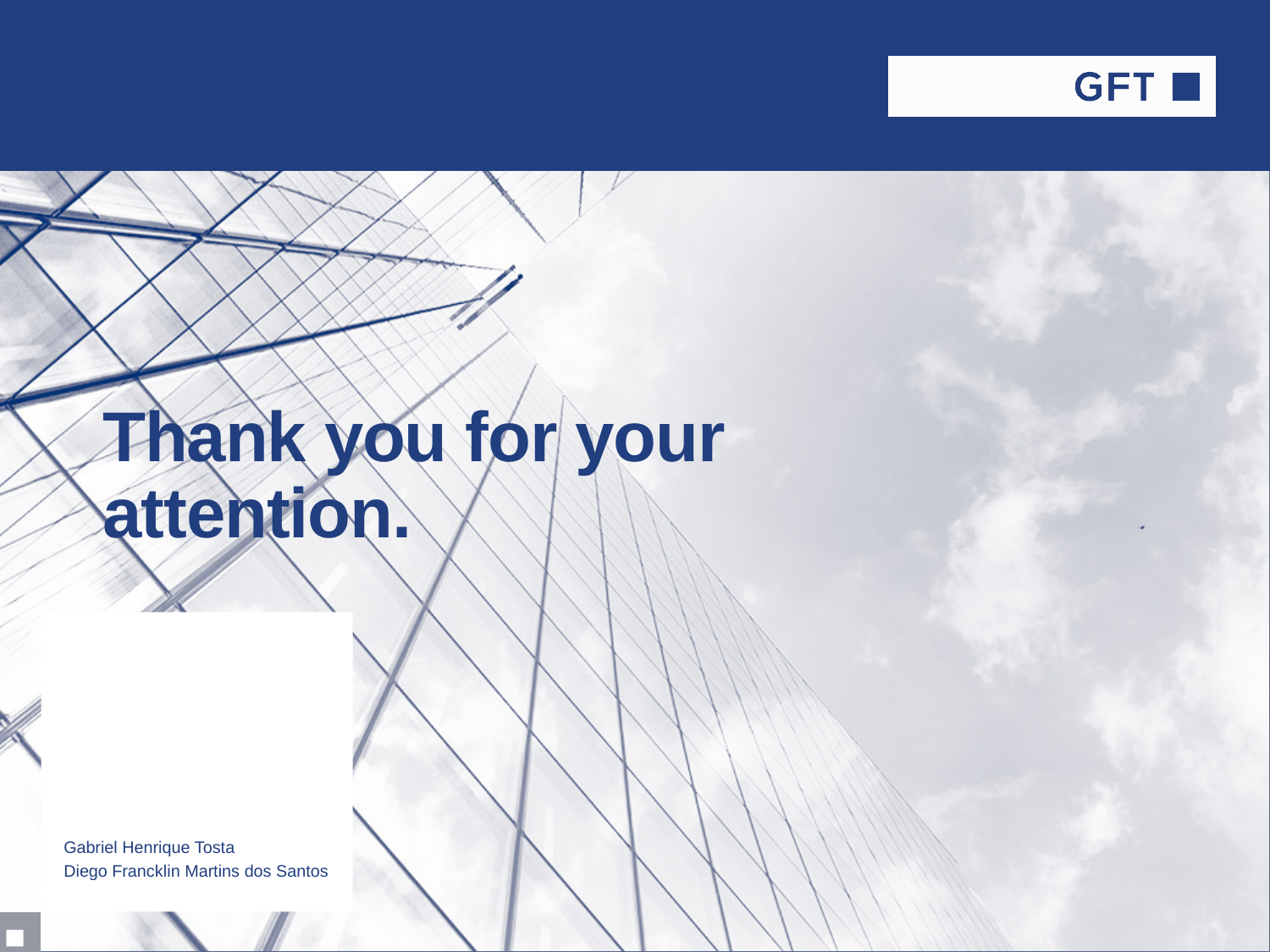

# Thank you for your attention.

Gabriel Henrique Tosta
Diego Francklin Martins dos Santos